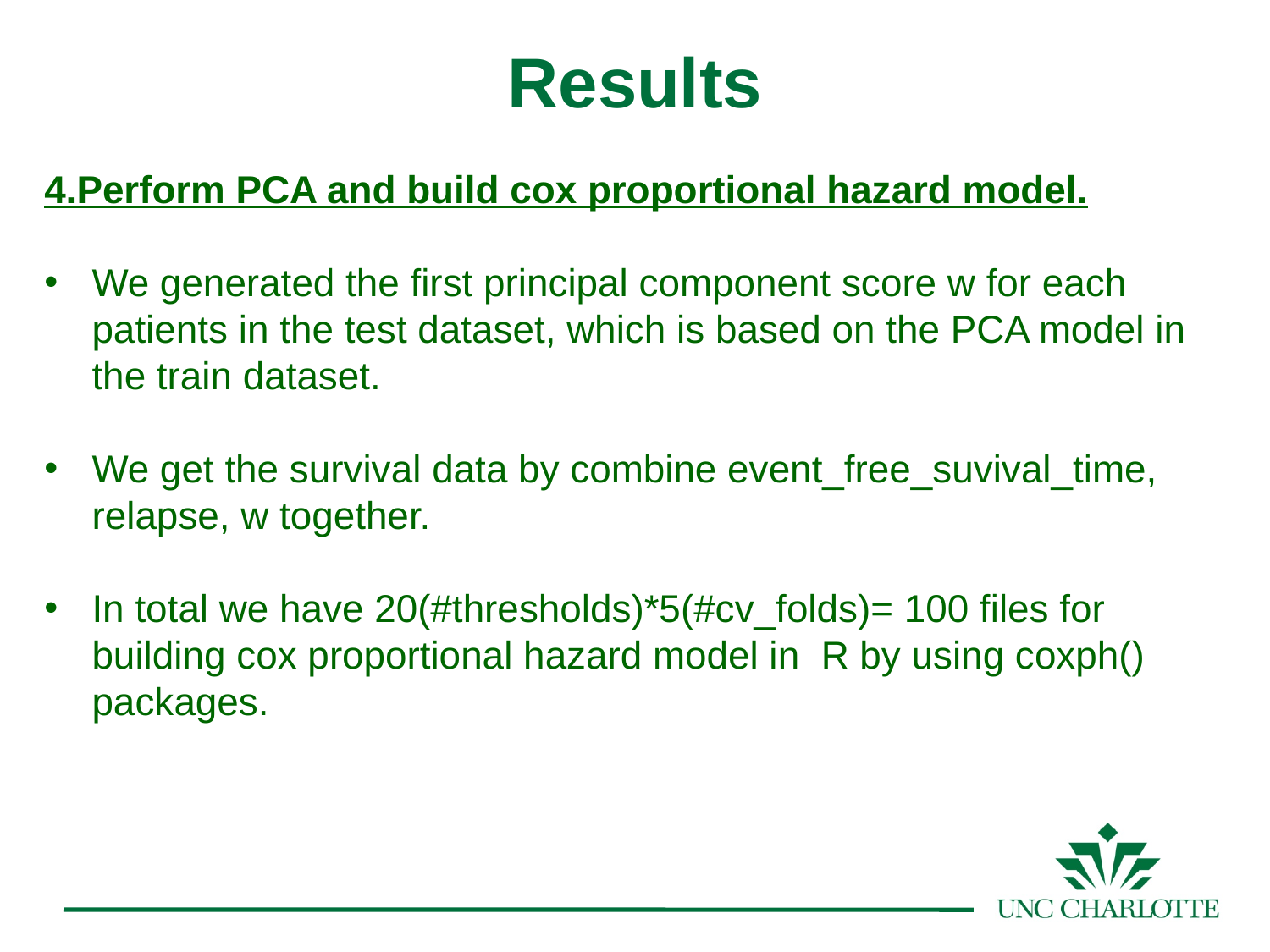

# Results
4.Perform PCA and build cox proportional hazard model.

We generated the first principal component score w for each patients in the test dataset, which is based on the PCA model in the train dataset.

We get the survival data by combine event_free_suvival_time, relapse, w together.

In total we have 20(#thresholds)*5(#cv_folds)= 100 files for building cox proportional hazard model in  R by using coxph() packages.